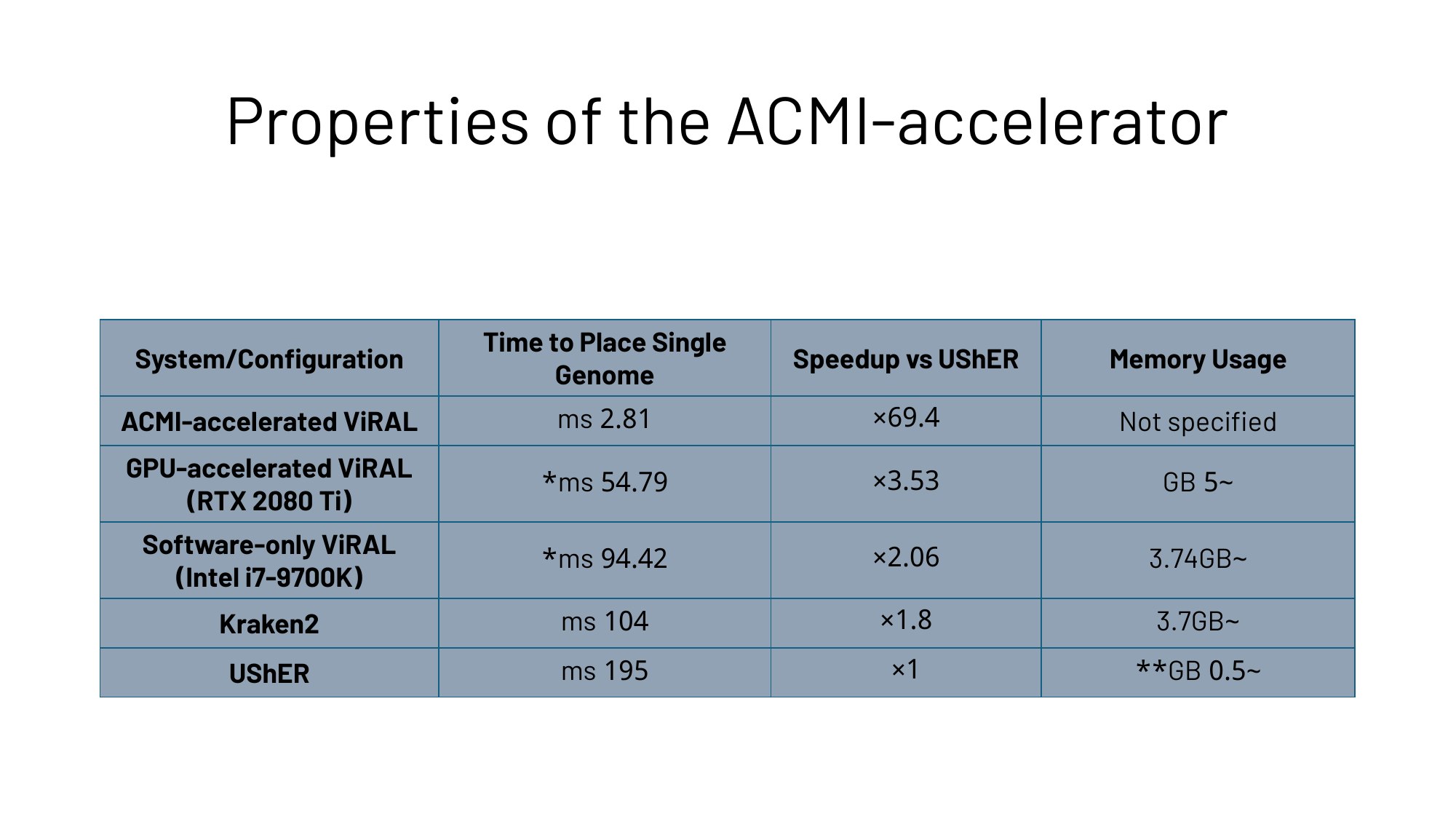

# Properties of the ACMI-accelerator
| System/Configuration | Time to Place Single Genome | Speedup vs UShER | Memory Usage |
| --- | --- | --- | --- |
| ACMI-accelerated ViRAL | 2.81 ms | 69.4× | Not specified |
| GPU-accelerated ViRAL (RTX 2080 Ti) | 54.79 ms\* | 3.53× | ~5 GB |
| Software-only ViRAL (Intel i7-9700K) | 94.42 ms\* | 2.06× | ~3.74GB |
| Kraken2 | 104 ms | 1.8× | ~3.7GB |
| UShER | 195 ms | 1× | ~0.5 GB\*\* |